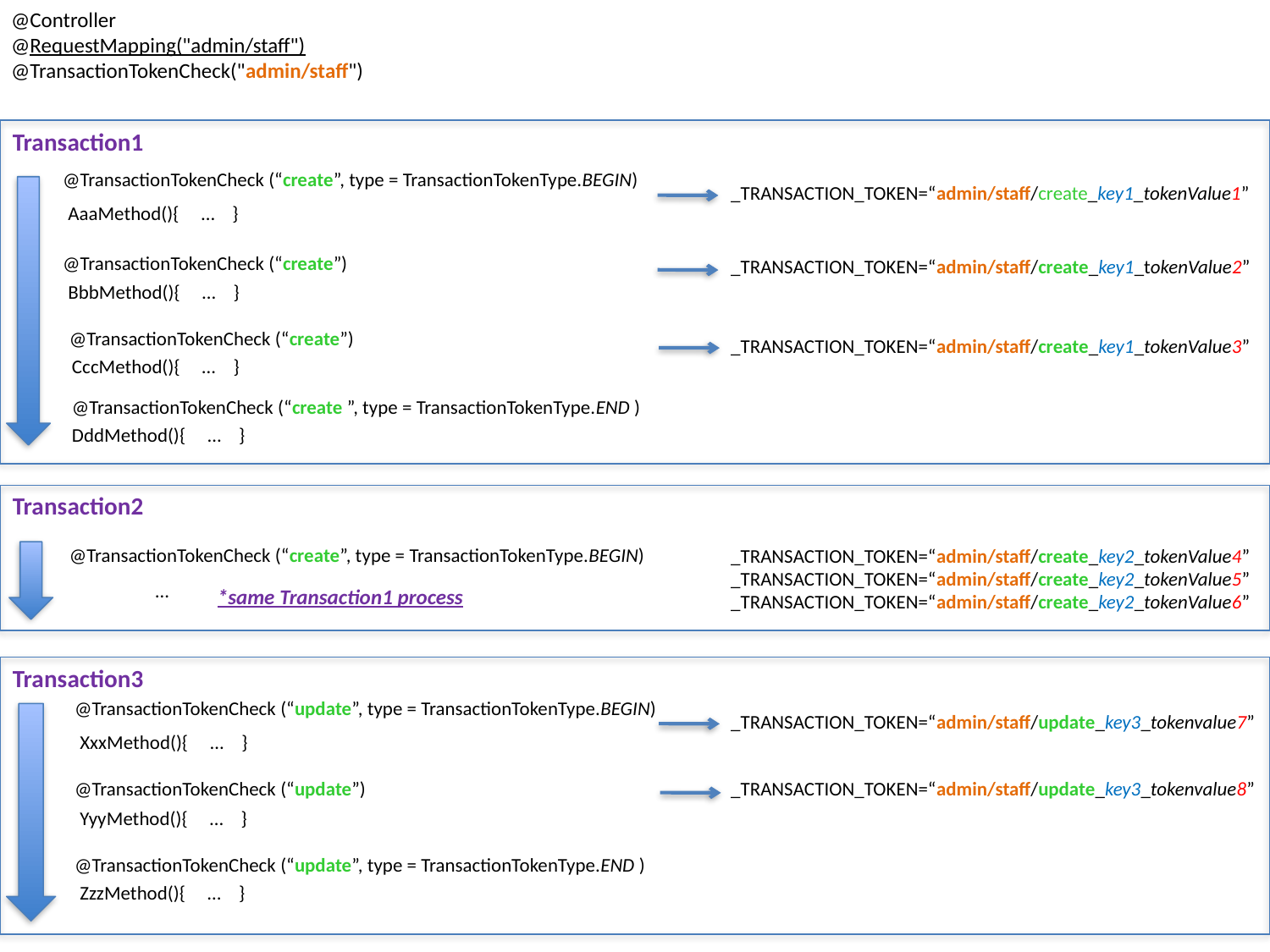

@Controller
@RequestMapping("admin/staff")
@TransactionTokenCheck("admin/staff")

Transaction1

@TransactionTokenCheck (“create”, type = TransactionTokenType.BEGIN)

_TRANSACTION_TOKEN=“admin/staff/create_key1_tokenValue1”

AaaMethod(){     …    }

@TransactionTokenCheck (“create”)

_TRANSACTION_TOKEN=“admin/staff/create_key1_tokenValue2”

BbbMethod(){     …    }

@TransactionTokenCheck (“create”)

_TRANSACTION_TOKEN=“admin/staff/create_key1_tokenValue3”

CccMethod(){     …    }

@TransactionTokenCheck (“create ”, type = TransactionTokenType.END )

DddMethod(){     …    }

Transaction2

@TransactionTokenCheck (“create”, type = TransactionTokenType.BEGIN)

_TRANSACTION_TOKEN=“admin/staff/create_key2_tokenValue4”
_TRANSACTION_TOKEN=“admin/staff/create_key2_tokenValue5”
_TRANSACTION_TOKEN=“admin/staff/create_key2_tokenValue6”

…

*same Transaction1 process

Transaction3

@TransactionTokenCheck (“update”, type = TransactionTokenType.BEGIN)

_TRANSACTION_TOKEN=“admin/staff/update_key3_tokenvalue7”
XxxMethod(){     …    }

@TransactionTokenCheck (“update”)

_TRANSACTION_TOKEN=“admin/staff/update_key3_tokenvalue8”

YyyMethod(){     …    }

@TransactionTokenCheck (“update”, type = TransactionTokenType.END )

ZzzMethod(){     …    }